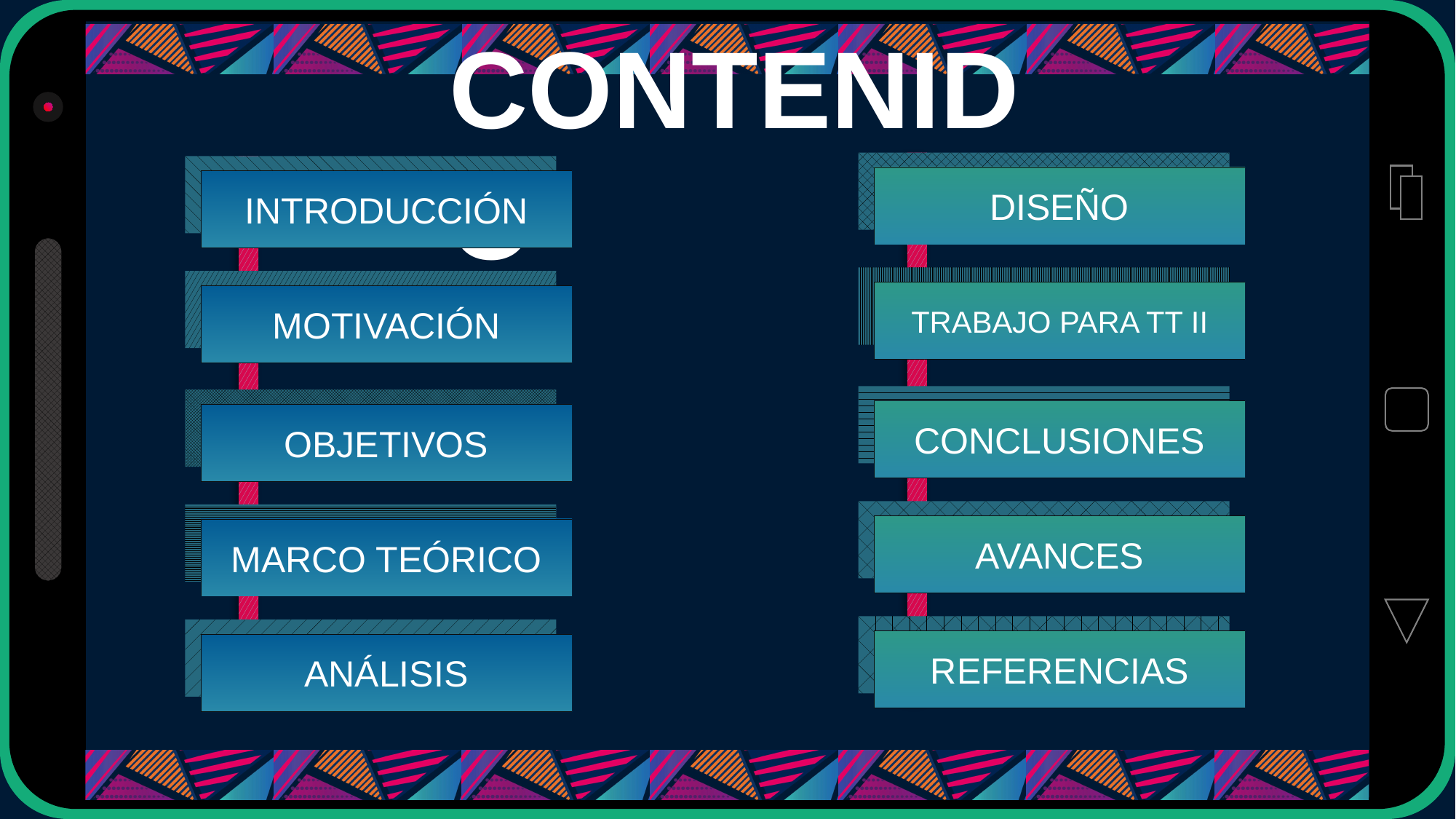

CONTENIDO

DISEÑO

INTRODUCCIÓN

TRABAJO PARA TT II

MOTIVACIÓN

CONCLUSIONES

OBJETIVOS

AVANCES

MARCO TEÓRICO

REFERENCIAS

ANÁLISIS